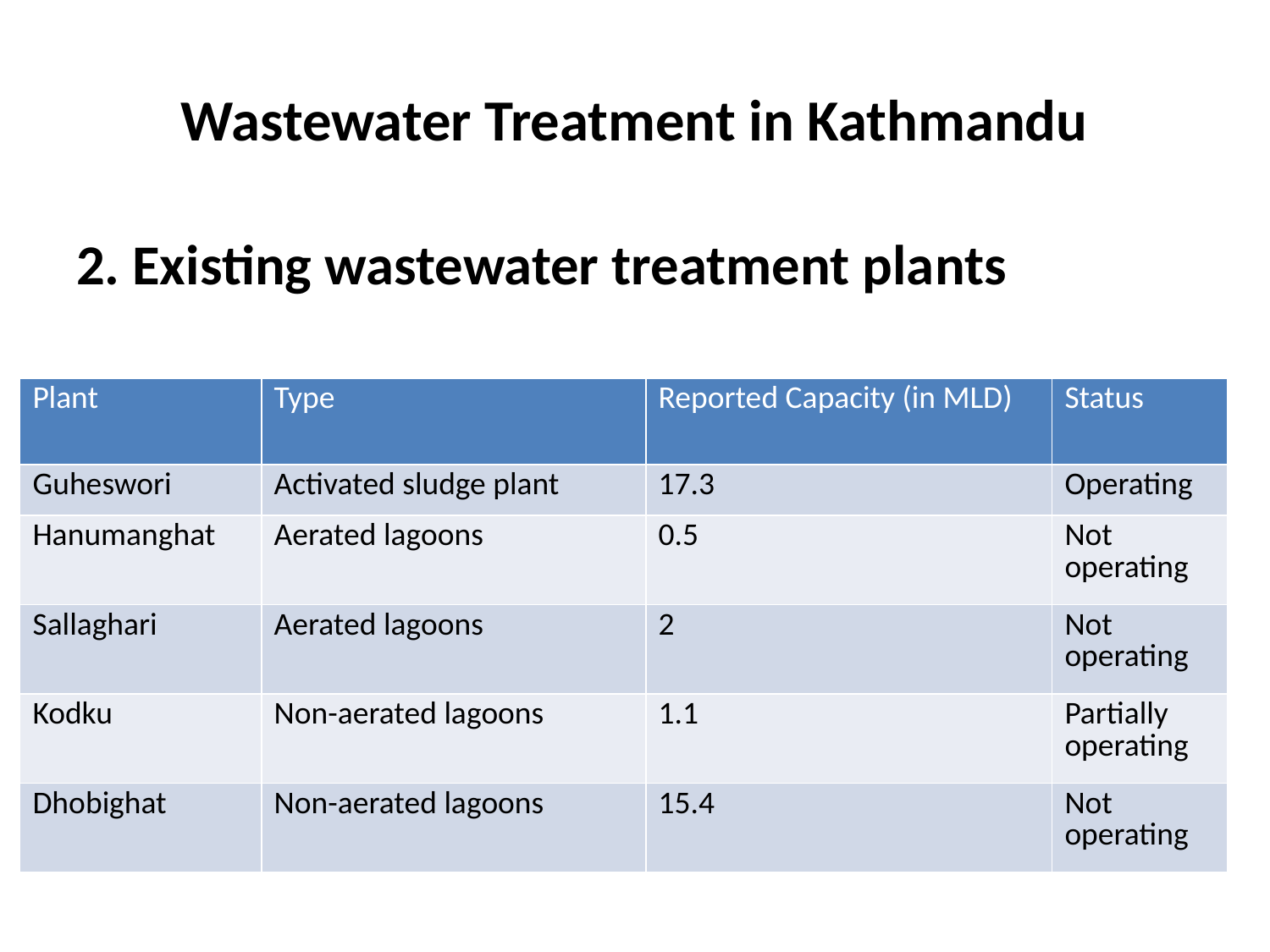

# Wastewater Treatment in Kathmandu
2. Existing wastewater treatment plants

| Plant | Type | Reported Capacity (in MLD) | Status |
| --- | --- | --- | --- |
| Guheswori | Activated sludge plant | 17.3 | Operating |
| Hanumanghat | Aerated lagoons | 0.5 | Not operating |
| Sallaghari | Aerated lagoons | 2 | Not operating |
| Kodku | Non-aerated lagoons | 1.1 | Partially operating |
| Dhobighat | Non-aerated lagoons | 15.4 | Not operating |